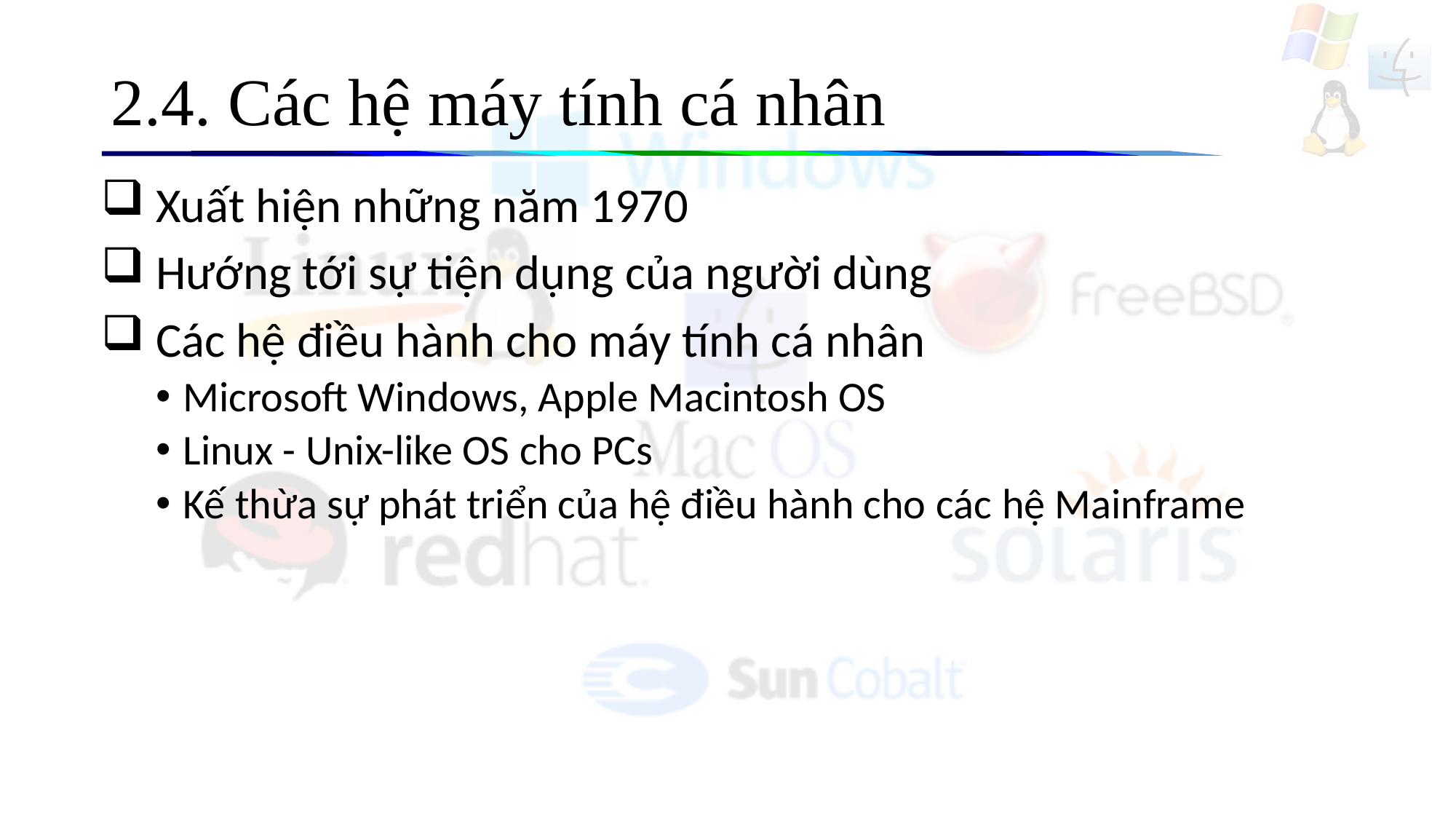

# 2.4. Các hệ máy tính cá nhân
 Xuất hiện những năm 1970
 Hướng tới sự tiện dụng của người dùng
 Các hệ điều hành cho máy tính cá nhân
Microsoft Windows, Apple Macintosh OS
Linux - Unix-like OS cho PCs
Kế thừa sự phát triển của hệ điều hành cho các hệ Mainframe